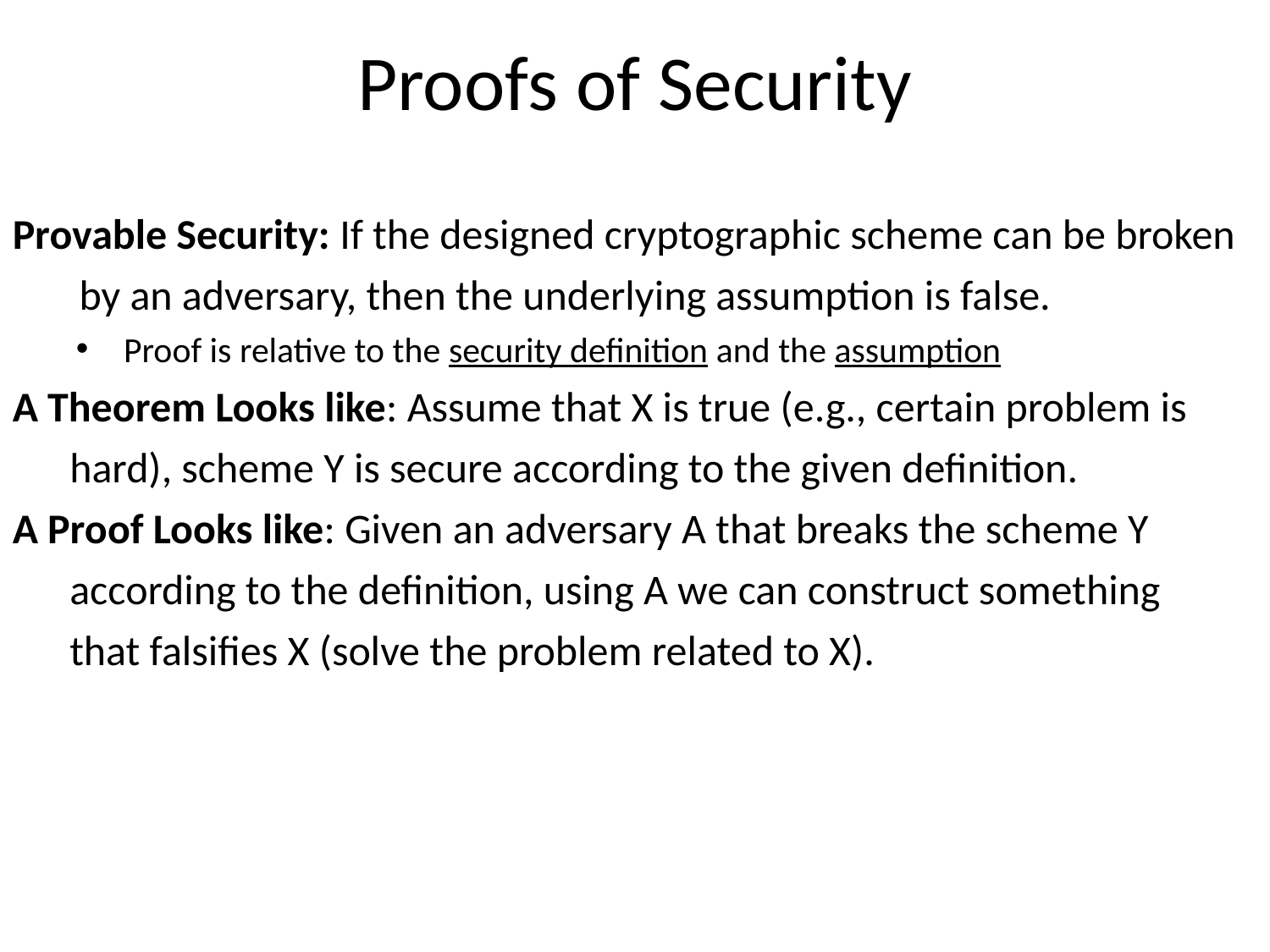

# Proofs of Security
Provable Security: If the designed cryptographic scheme can be broken
       by an adversary, then the underlying assumption is false.
Proof is relative to the security definition and the assumption
A Theorem Looks like: Assume that X is true (e.g., certain problem is
      hard), scheme Y is secure according to the given definition.
A Proof Looks like: Given an adversary A that breaks the scheme Y
      according to the definition, using A we can construct something
      that falsifies X (solve the problem related to X).